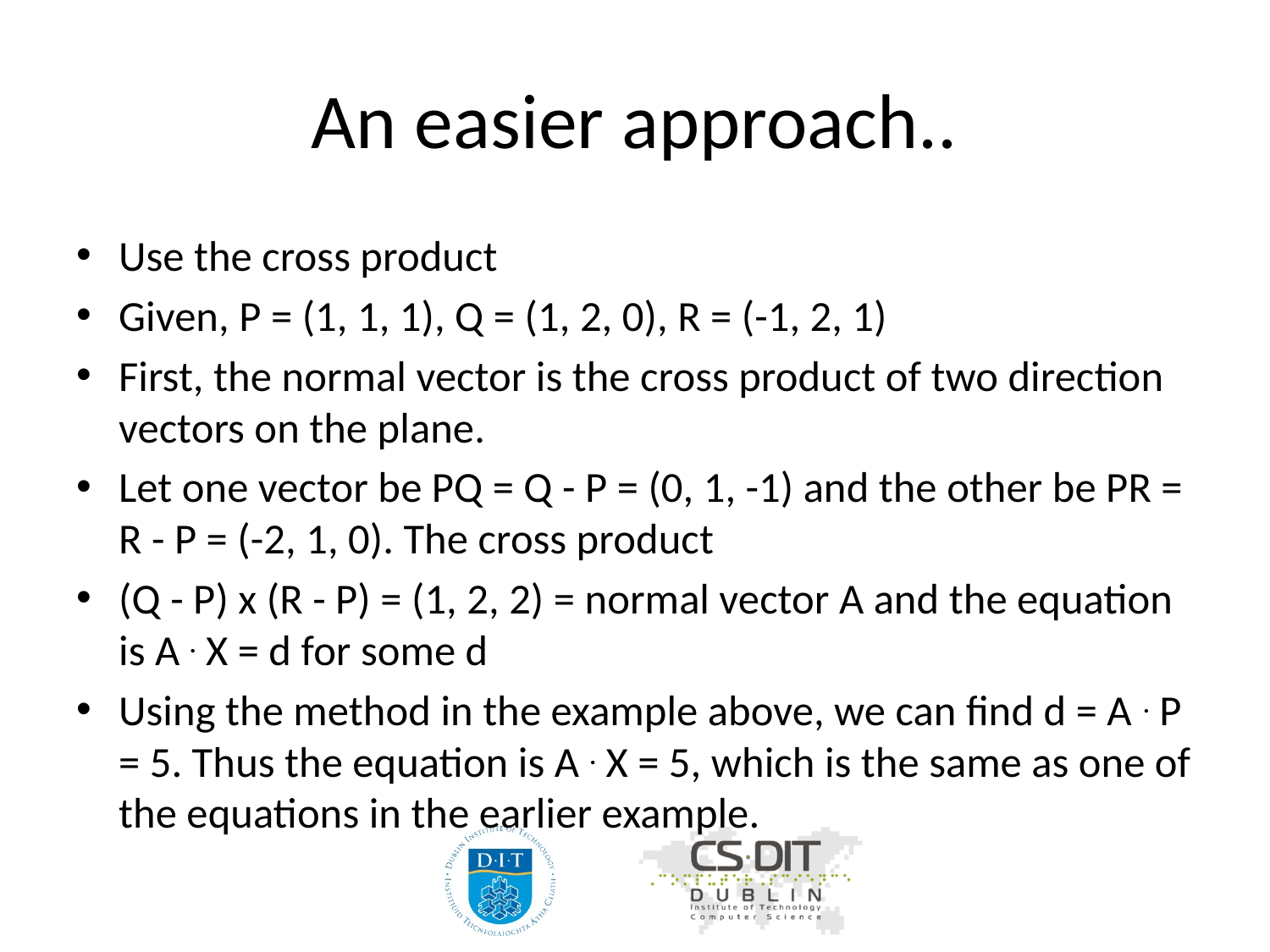

# An easier approach..
Use the cross product
Given, P = (1, 1, 1), Q = (1, 2, 0), R = (-1, 2, 1)
First, the normal vector is the cross product of two direction vectors on the plane.
Let one vector be PQ = Q - P = (0, 1, -1) and the other be PR = R - P = (-2, 1, 0). The cross product
(Q - P) x (R - P) = (1, 2, 2) = normal vector A and the equation is A . X = d for some d
Using the method in the example above, we can find d = A . P = 5. Thus the equation is A . X = 5, which is the same as one of the equations in the earlier example.